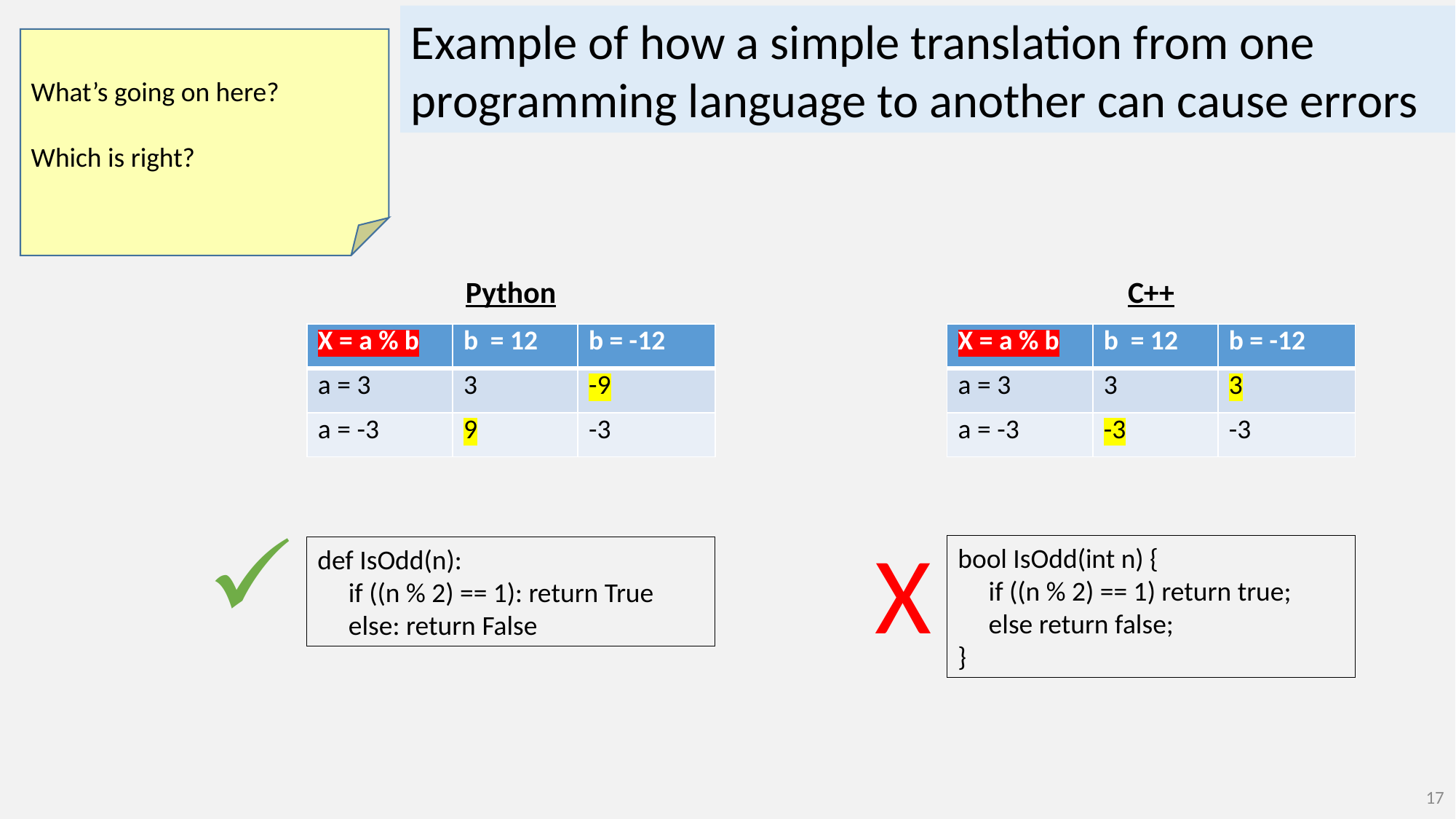

Example of how a simple translation from one programming language to another can cause errors
What’s going on here?

Which is right?
Python
C++
| X = a % b | b = 12 | b = -12 |
| --- | --- | --- |
| a = 3 | 3 | -9 |
| a = -3 | 9 | -3 |
| X = a % b | b = 12 | b = -12 |
| --- | --- | --- |
| a = 3 | 3 | 3 |
| a = -3 | -3 | -3 |

bool IsOdd(int n) {
     if ((n % 2) == 1) return true;
     else return false;
}
def IsOdd(n):
     if ((n % 2) == 1): return True
     else: return False
17